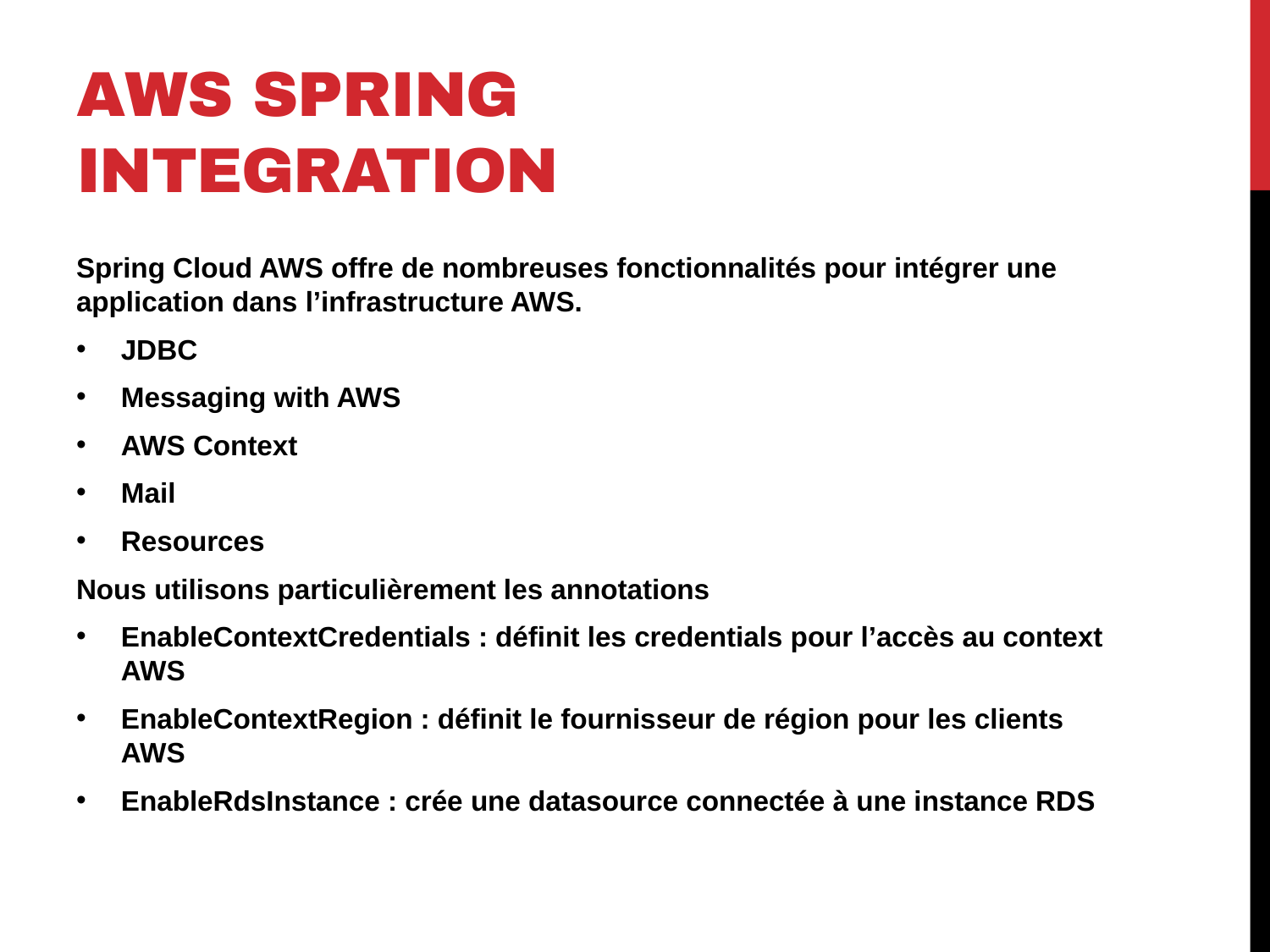

# AWS Spring integration
Spring Cloud AWS offre de nombreuses fonctionnalités pour intégrer une application dans l’infrastructure AWS.
JDBC
Messaging with AWS
AWS Context
Mail
Resources
Nous utilisons particulièrement les annotations
EnableContextCredentials : définit les credentials pour l’accès au context AWS
EnableContextRegion : définit le fournisseur de région pour les clients AWS
EnableRdsInstance : crée une datasource connectée à une instance RDS